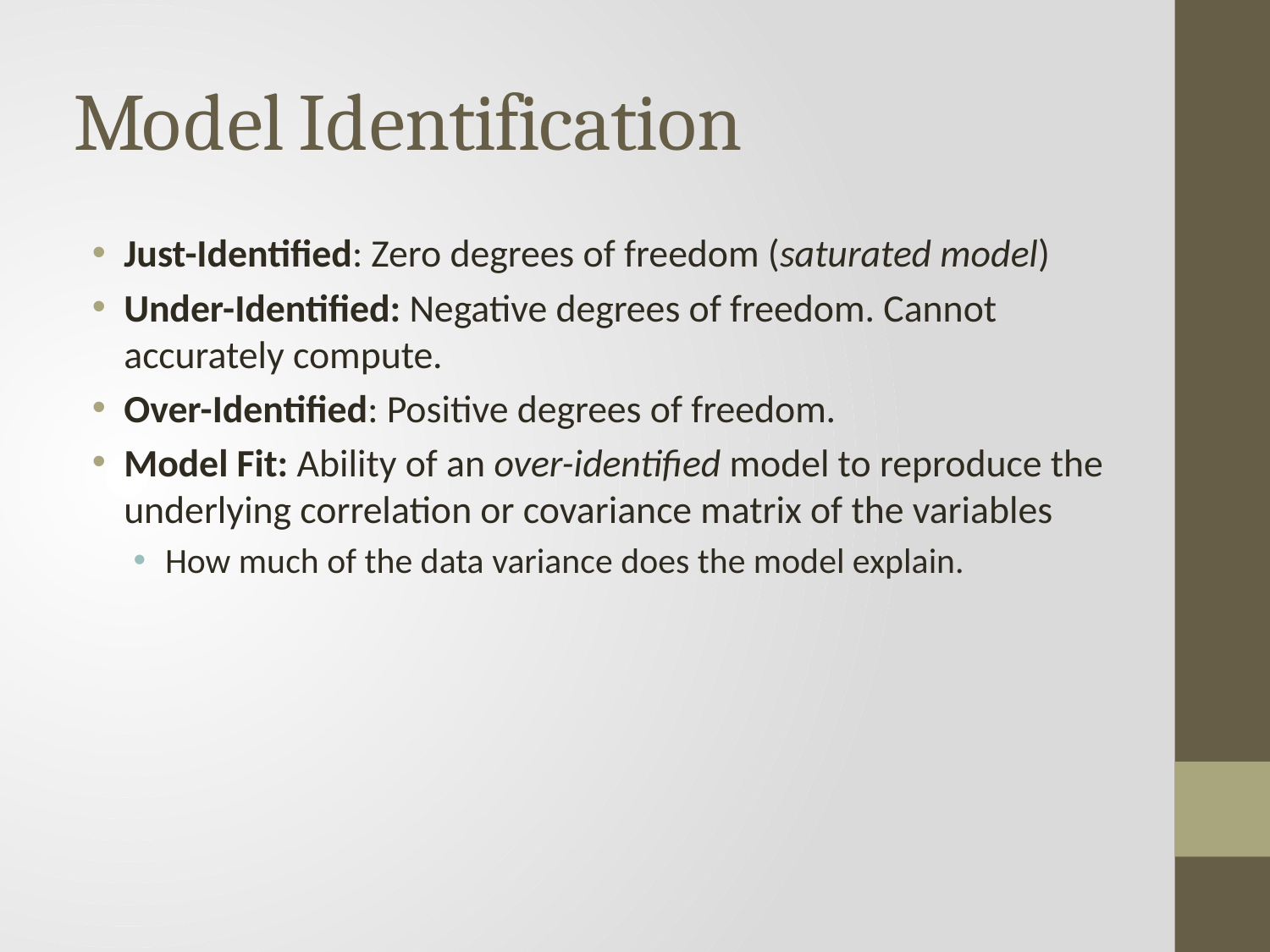

# Model Identification
Just-Identified: Zero degrees of freedom (saturated model)
Under-Identified: Negative degrees of freedom. Cannot accurately compute.
Over-Identified: Positive degrees of freedom.
Model Fit: Ability of an over-identified model to reproduce the underlying correlation or covariance matrix of the variables
How much of the data variance does the model explain.